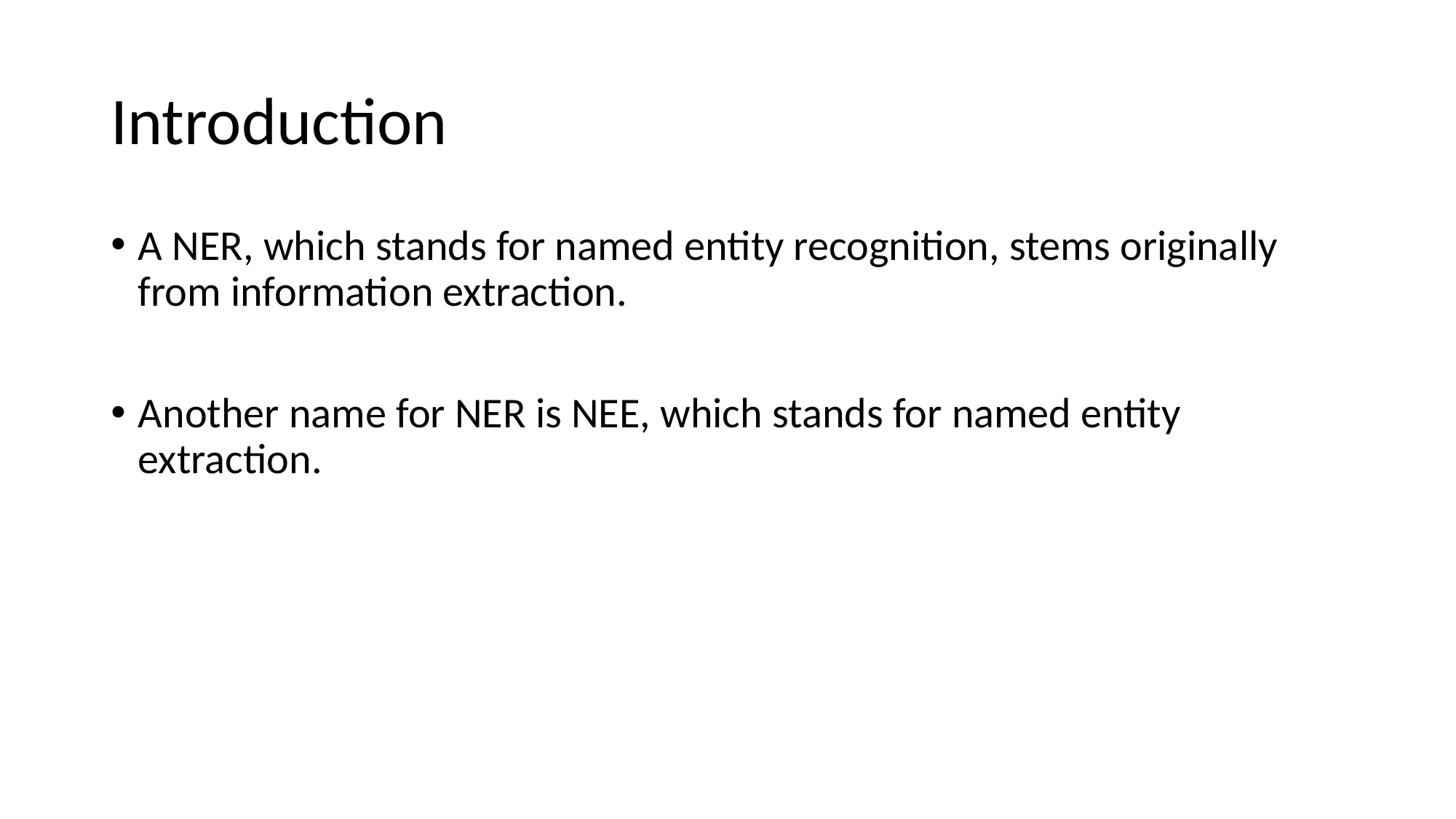

# Introduction
A NER, which stands for named entity recognition, stems originally from information extraction.

Another name for NER is NEE, which stands for named entity extraction.